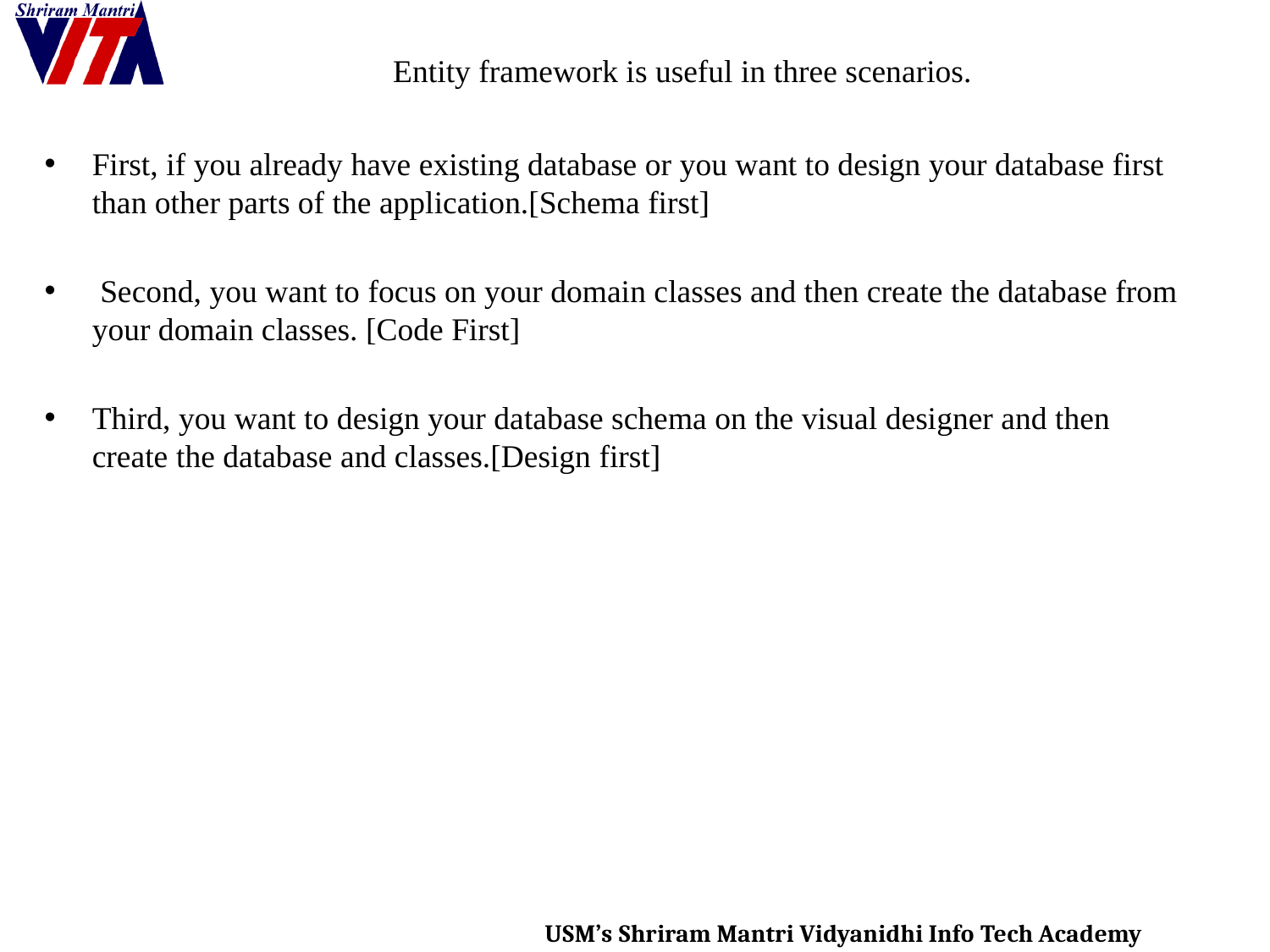

# Entity framework is useful in three scenarios.
First, if you already have existing database or you want to design your database first than other parts of the application.[Schema first]

 Second, you want to focus on your domain classes and then create the database from your domain classes. [Code First]

Third, you want to design your database schema on the visual designer and then create the database and classes.[Design first]